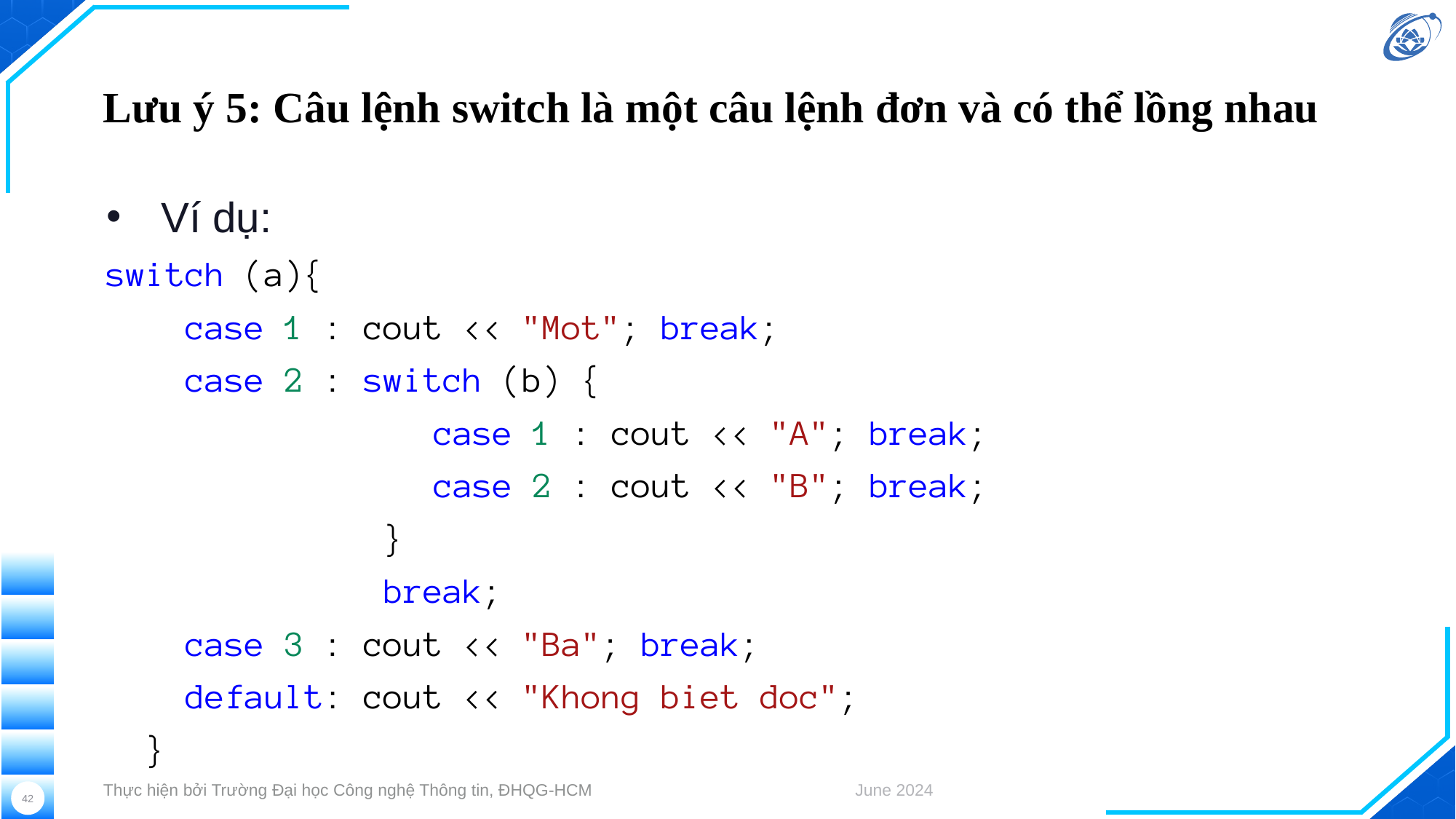

# Lưu ý 5: Câu lệnh switch là một câu lệnh đơn và có thể lồng nhau
Ví dụ:
switch (a){
    case 1 : cout << "Mot"; break;
    case 2 : switch (b) {
        		case 1 : cout << "A"; break;
        		case 2 : cout << "B"; break;
       	   }
   		   break;
    case 3 : cout << "Ba"; break;
    default: cout << "Khong biet doc";
  }

Thực hiện bởi Trường Đại học Công nghệ Thông tin, ĐHQG-HCM
June 2024
42